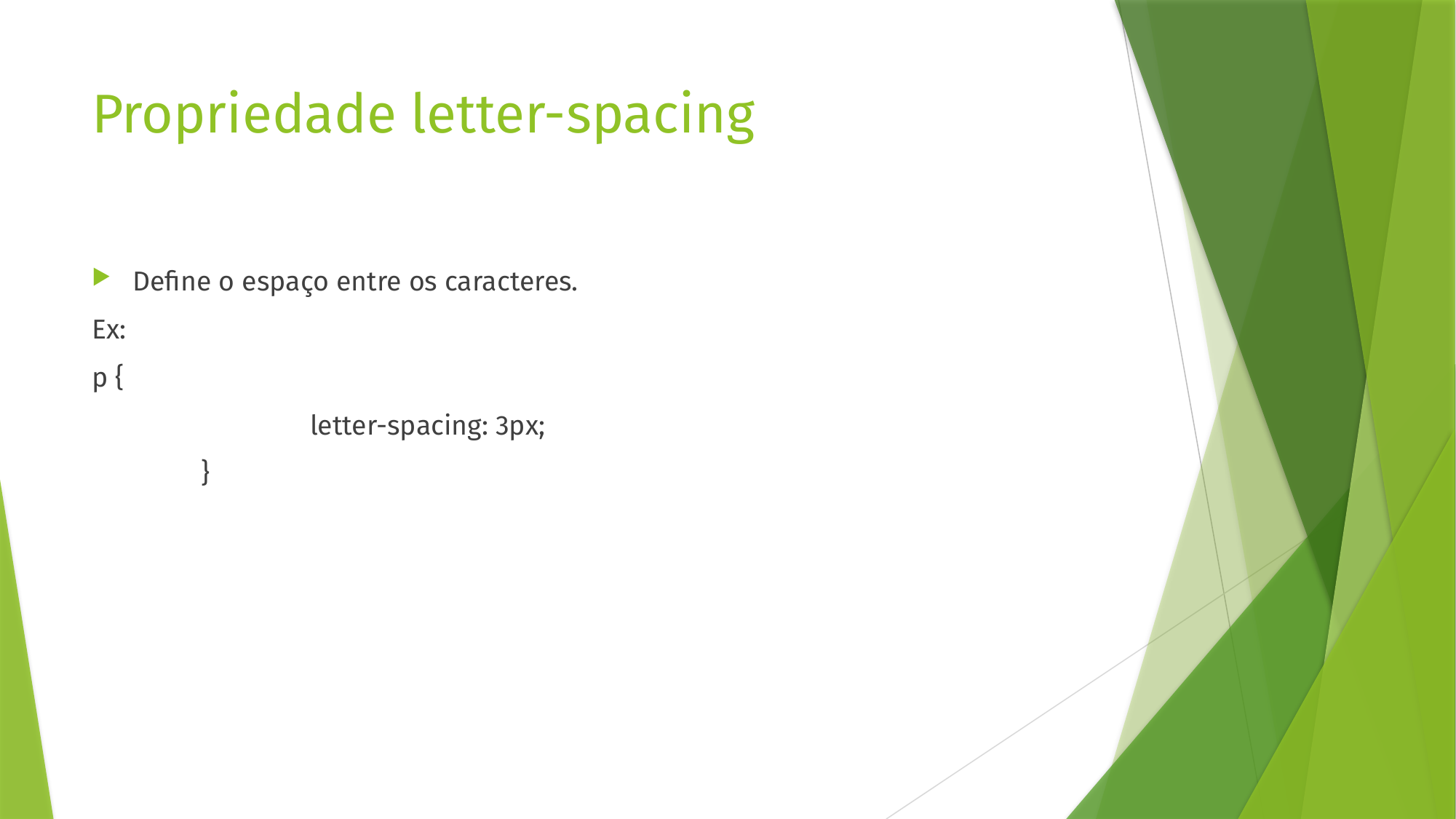

# Propriedade letter-spacing
Define o espaço entre os caracteres.
Ex:
p {
		letter-spacing: 3px;
	}